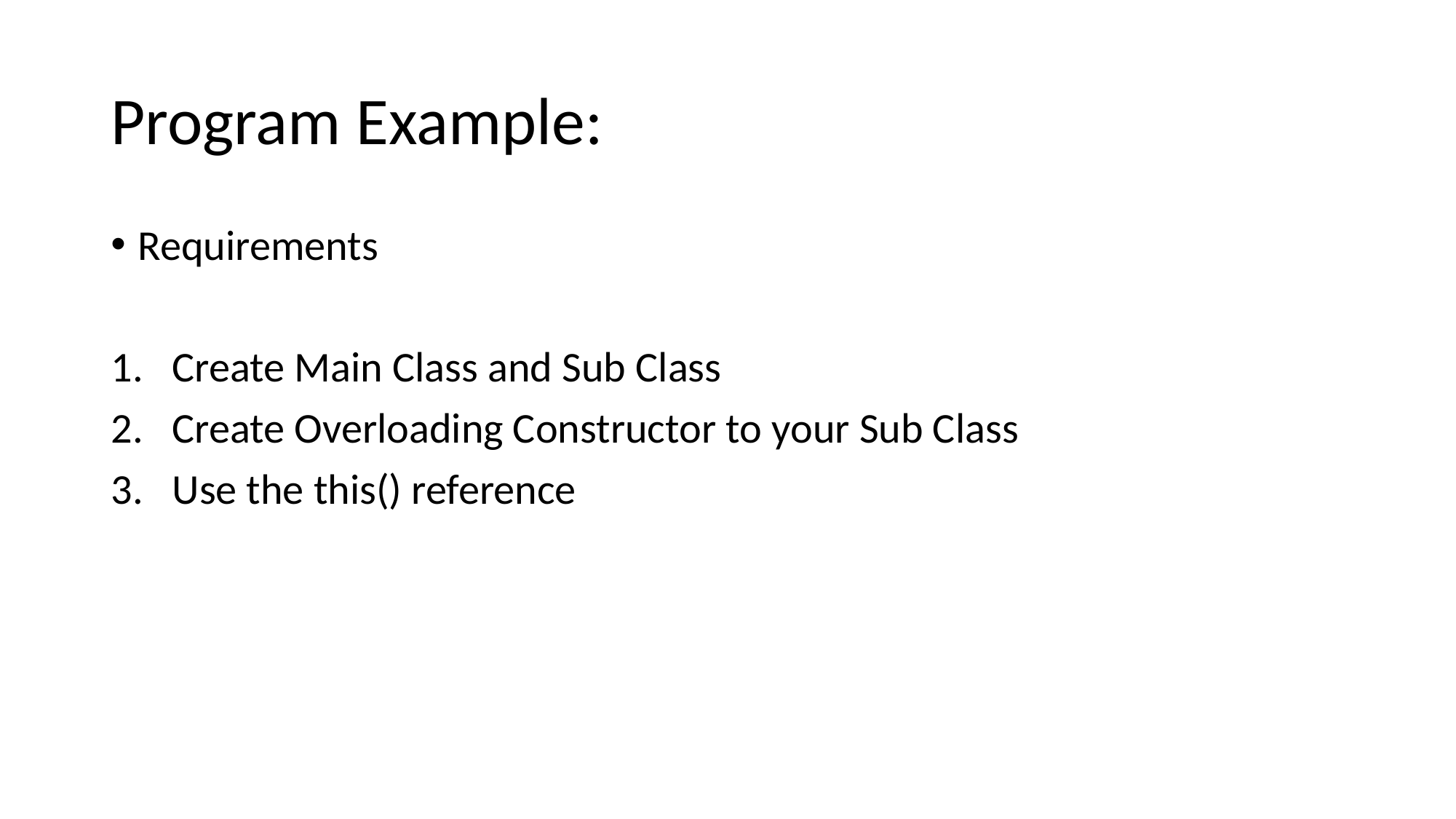

# Program Example:
Requirements

Create Main Class and Sub Class
Create Overloading Constructor to your Sub Class
Use the this() reference